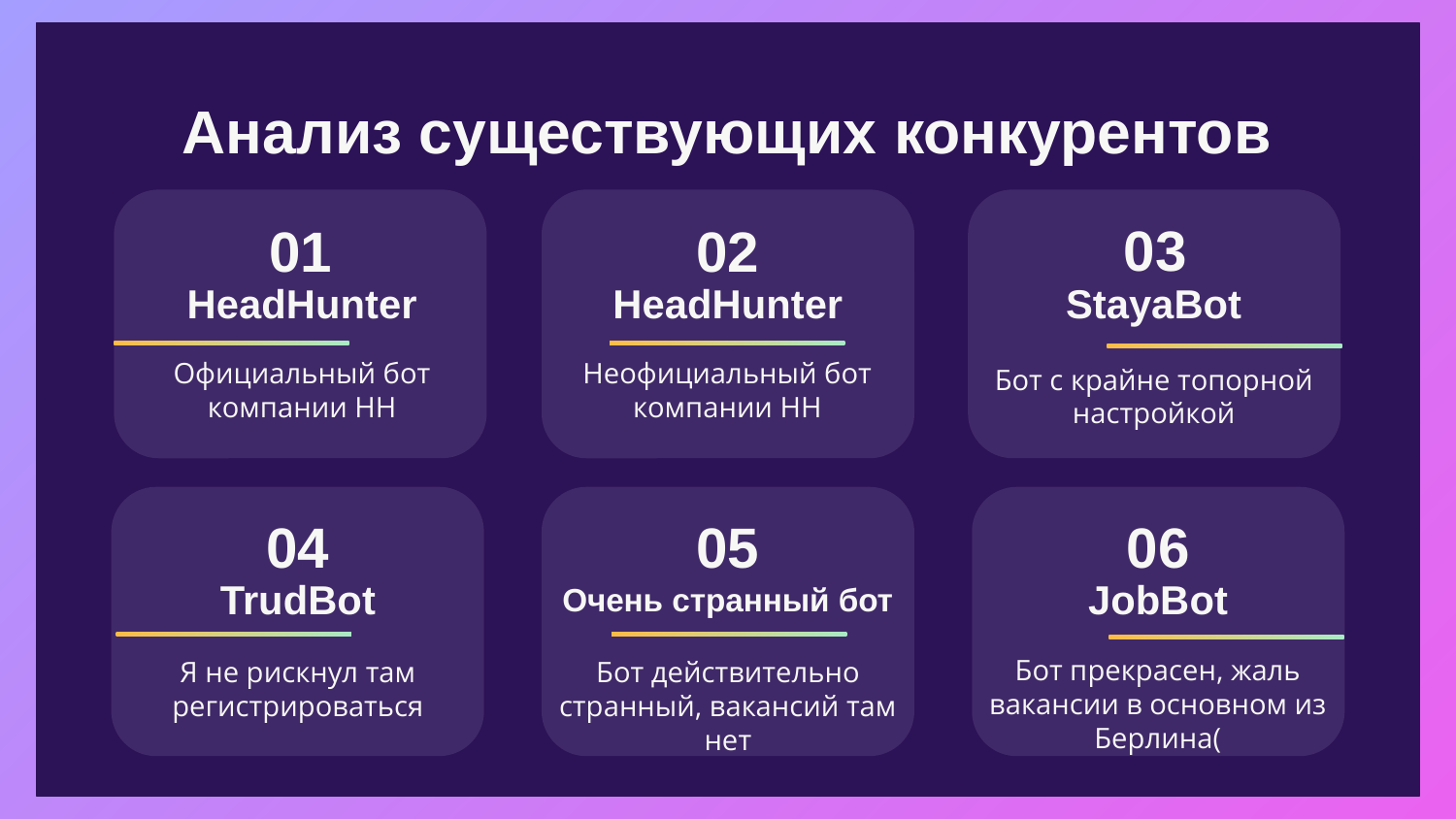

Анализ существующих конкурентов

03
01
02
HeadHunter
# HeadHunter
StayaBot

Официальный бот компании HH

Неофициальный бот компании HH

Бот с крайне топорной настройкой

05
06
04
JobBot
TrudBot
Очень странный бот

Бот прекрасен, жаль вакансии в основном из Берлина(

Я не рискнул там регистрироваться

Бот действительно странный, вакансий там нет